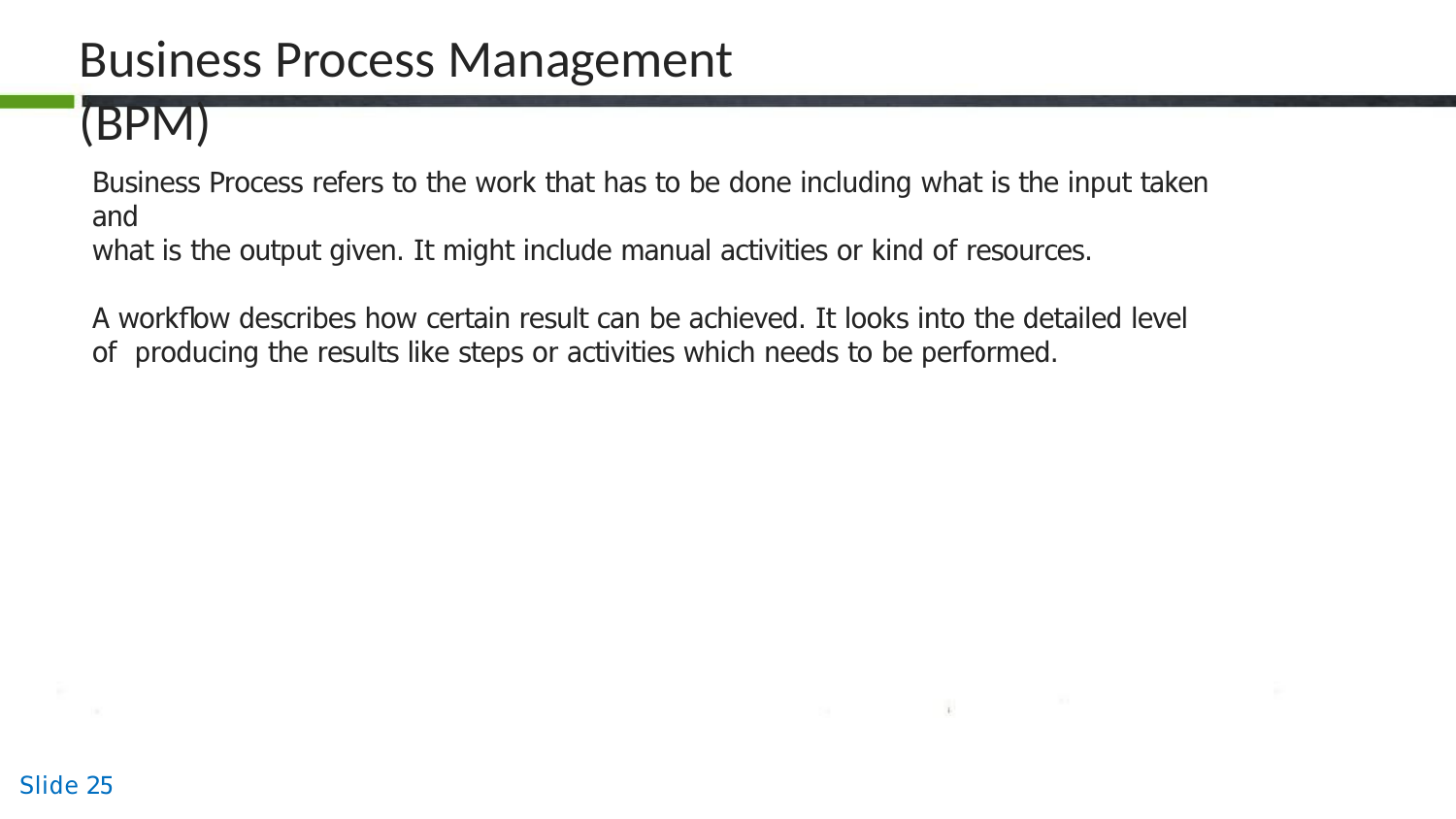

# Business Process Management (BPM)

Business Process refers to the work that has to be done including what is the input taken and
what is the output given. It might include manual activities or kind of resources.

A workflow describes how certain result can be achieved. It looks into the detailed level of  producing the results like steps or activities which needs to be performed.
Slide 25